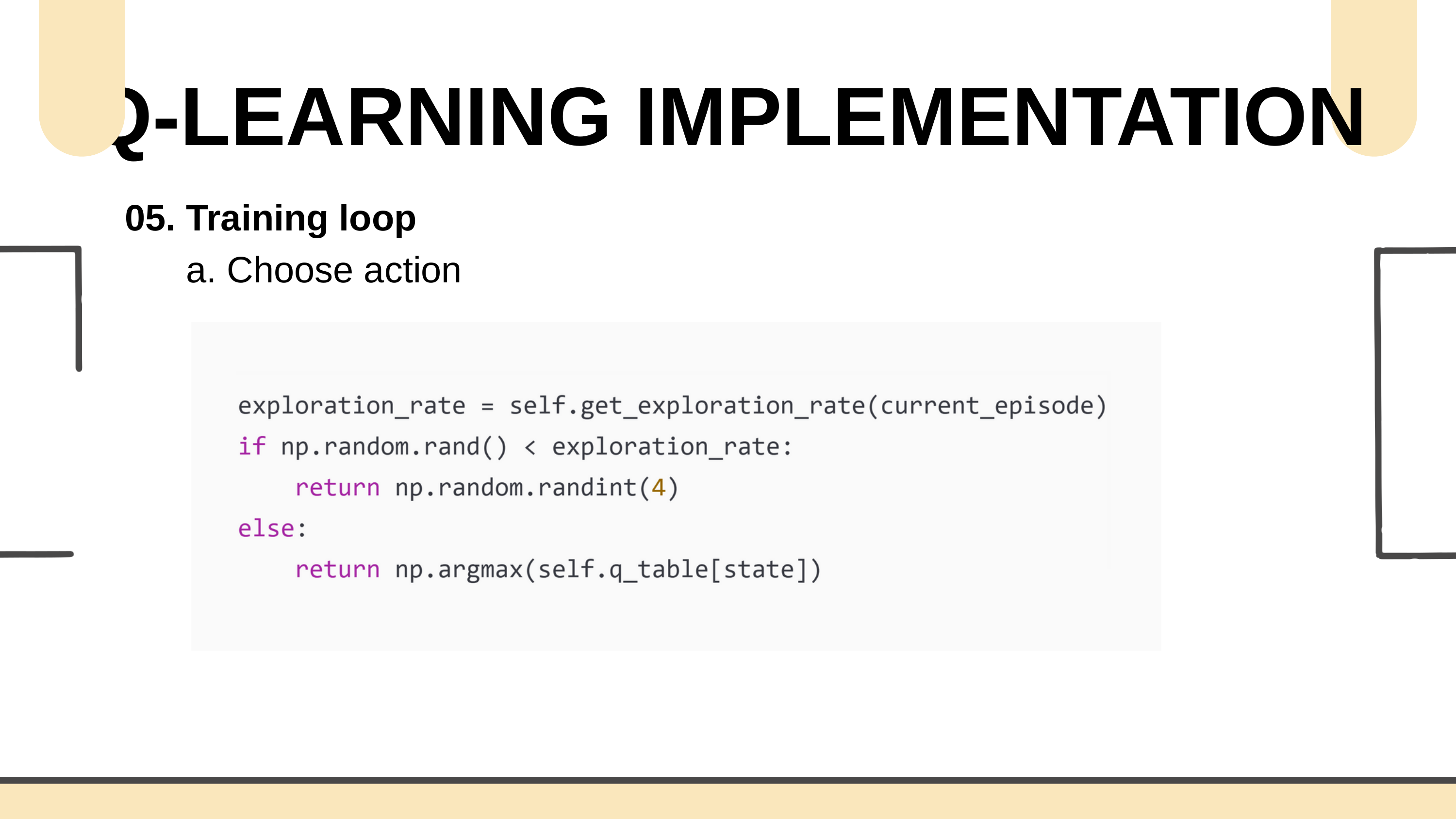

Q-LEARNING IMPLEMENTATION
05. Training loop
      a. Choose action